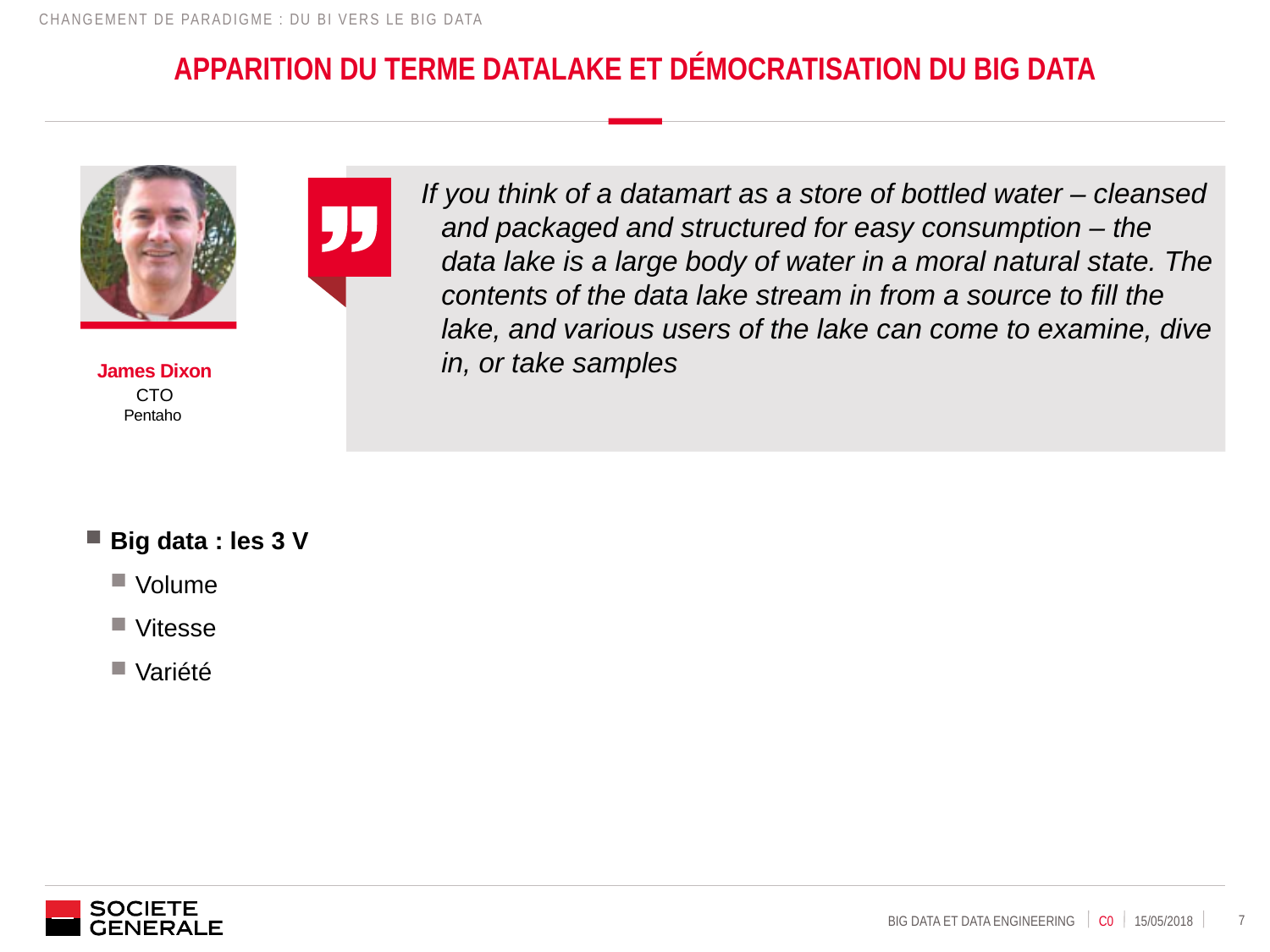

CHANGEMENT DE PARADIGME : DU BI VERS LE BIG DATA

# Apparition du terme datalake et démocratisation du big data
If you think of a datamart as a store of bottled water – cleansed and packaged and structured for easy consumption – the data lake is a large body of water in a moral natural state. The contents of the data lake stream in from a source to fill the lake, and various users of the lake can come to examine, dive in, or take samples

James Dixon
CTO
Pentaho

Big data : les 3 V
Volume
Vitesse
Variété